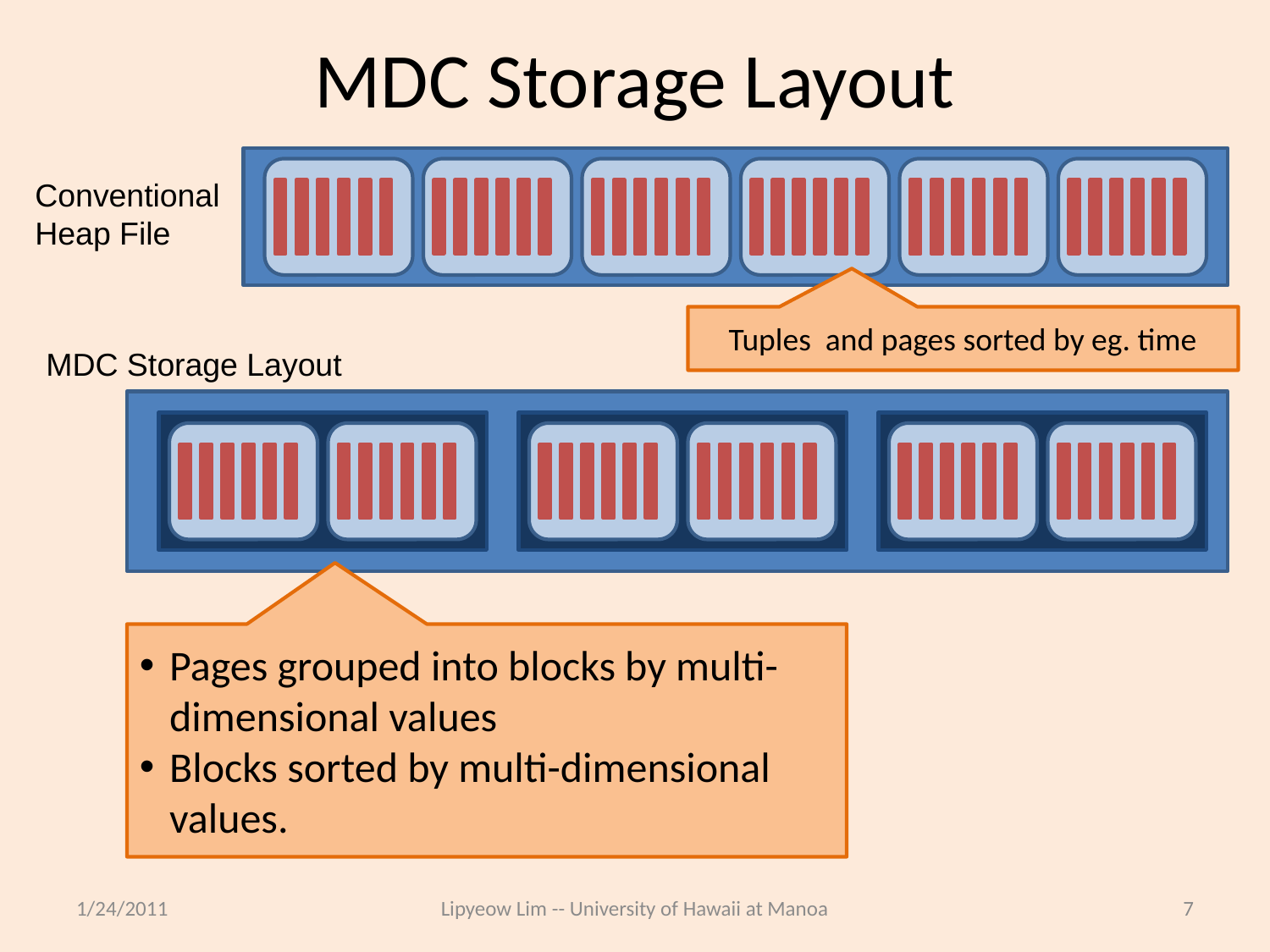

# MDC Storage Layout

Conventional
Heap File
Tuples  and pages sorted by eg. time
MDC Storage Layout

Pages grouped into blocks by multi-dimensional values
Blocks sorted by multi-dimensional values.
1/24/2011
Lipyeow Lim -- University of Hawaii at Manoa
7